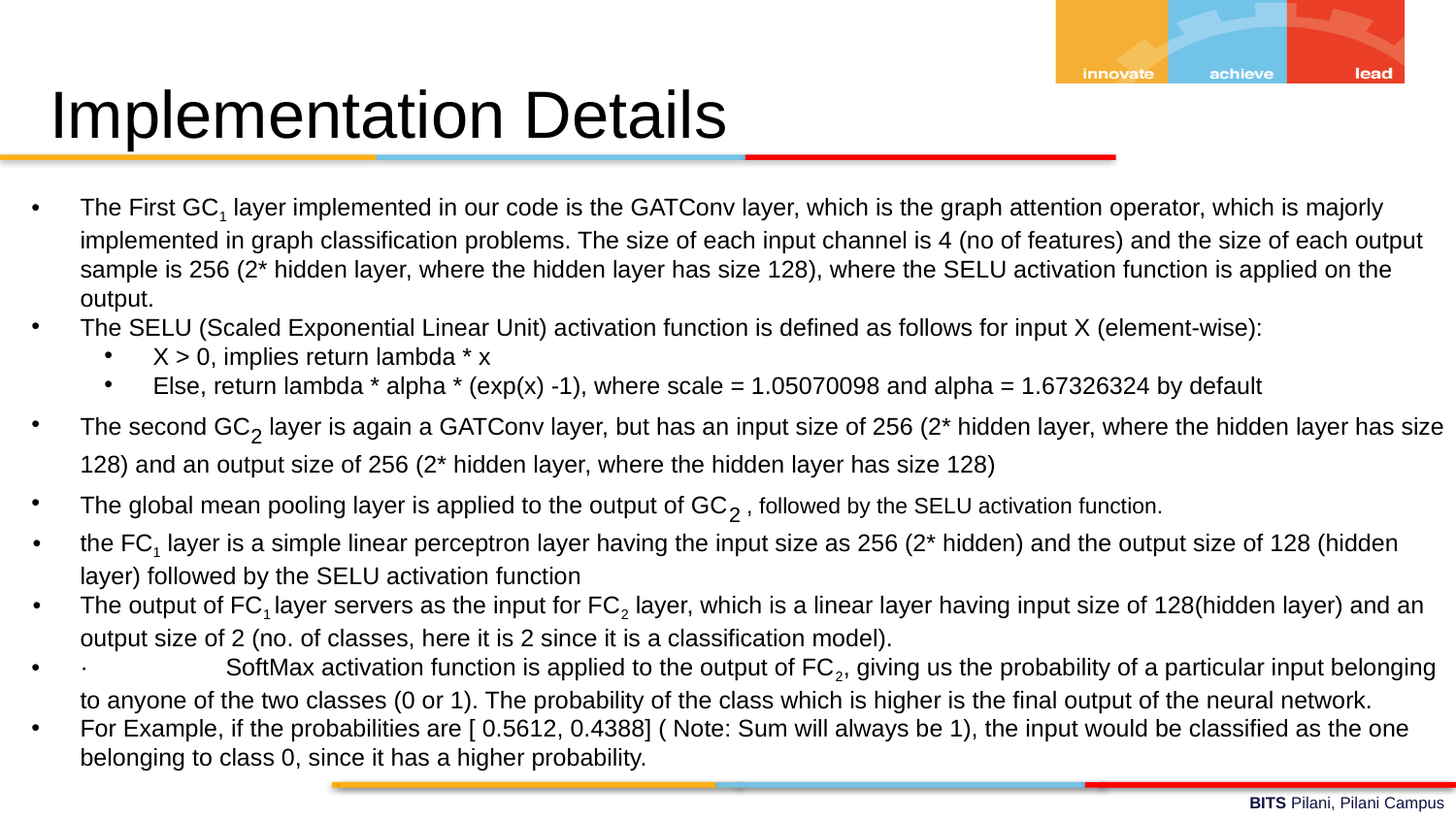

# Implementation Details
The First GC1 layer implemented in our code is the GATConv layer, which is the graph attention operator, which is majorly implemented in graph classification problems. The size of each input channel is 4 (no of features) and the size of each output sample is 256 (2* hidden layer, where the hidden layer has size 128), where the SELU activation function is applied on the output.
The SELU (Scaled Exponential Linear Unit) activation function is defined as follows for input X (element-wise):
X > 0, implies return lambda * x
Else, return lambda * alpha * (exp(x) -1), where scale = 1.05070098 and alpha = 1.67326324 by default
The second GC2 layer is again a GATConv layer, but has an input size of 256 (2* hidden layer, where the hidden layer has size 128) and an output size of 256 (2* hidden layer, where the hidden layer has size 128)
The global mean pooling layer is applied to the output of GC2 , followed by the SELU activation function.
the FC1 layer is a simple linear perceptron layer having the input size as 256 (2* hidden) and the output size of 128 (hidden layer) followed by the SELU activation function
The output of FC1 layer servers as the input for FC2 layer, which is a linear layer having input size of 128(hidden layer) and an output size of 2 (no. of classes, here it is 2 since it is a classification model).
·         	SoftMax activation function is applied to the output of FC2, giving us the probability of a particular input belonging to anyone of the two classes (0 or 1). The probability of the class which is higher is the final output of the neural network.
For Example, if the probabilities are [ 0.5612, 0.4388] ( Note: Sum will always be 1), the input would be classified as the one belonging to class 0, since it has a higher probability.